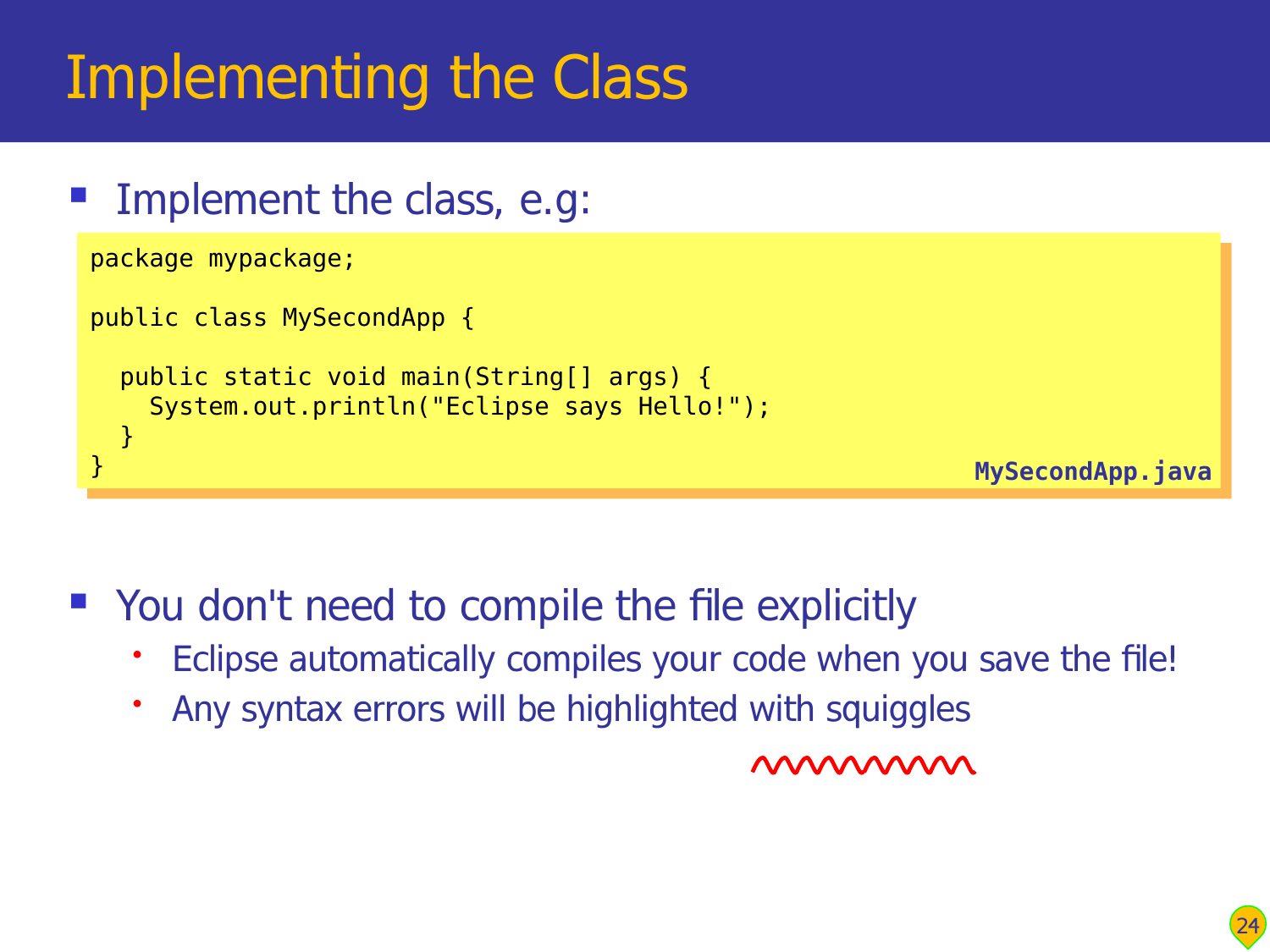

# Implementing the Class
Implement the class, e.g:

You don't need to compile the file explicitly
Eclipse automatically compiles your code when you save the file!
Any syntax errors will be highlighted with squiggles
package mypackage;

public class MySecondApp {

  public static void main(String[] args) {
    System.out.println("Eclipse says Hello!");
  }
}
MySecondApp.java

24